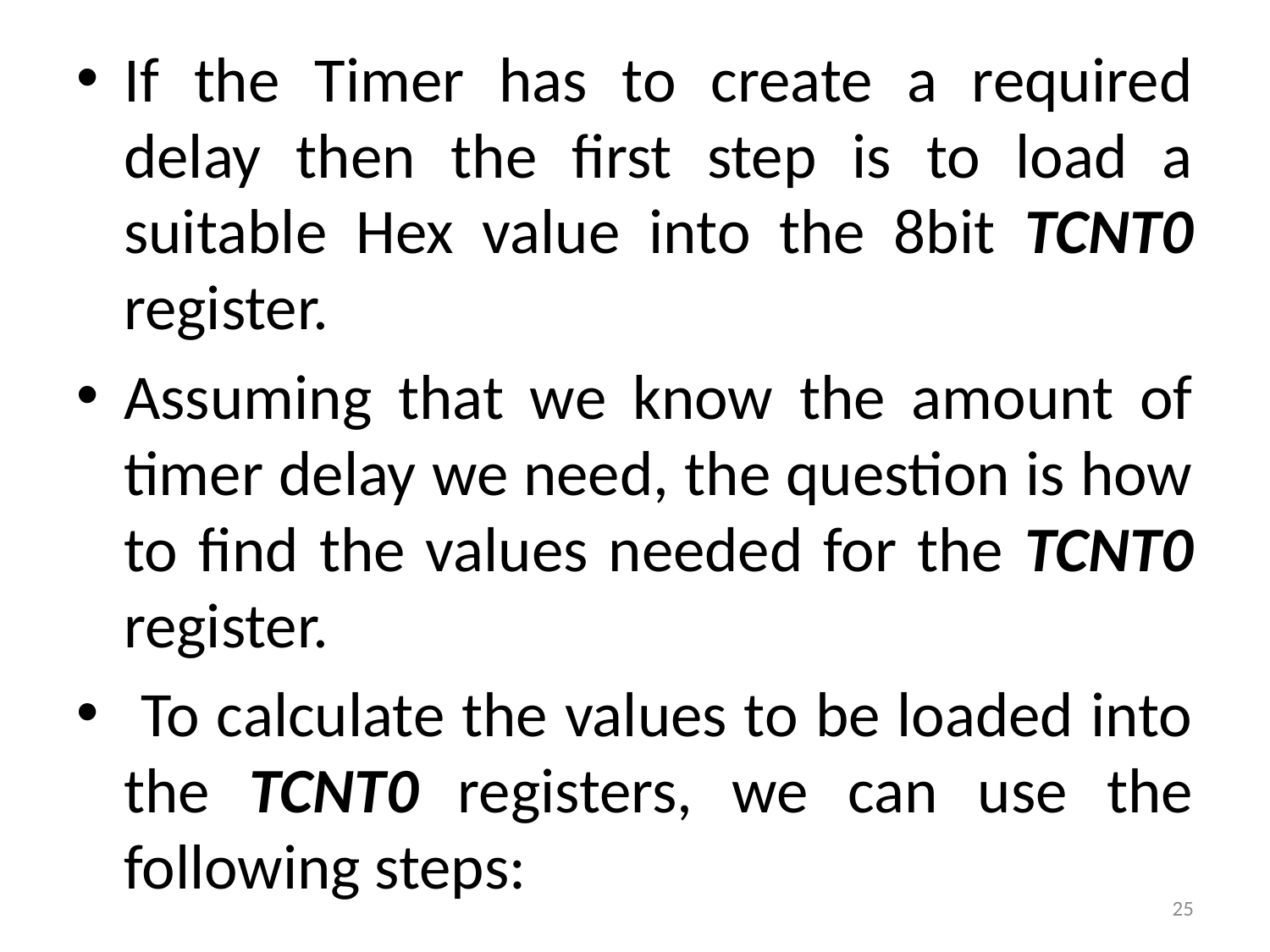

If the Timer has to create a required delay then the first step is to load a suitable Hex value into the 8bit TCNT0 register.
Assuming that we know the amount of timer delay we need, the question is how to find the values needed for the TCNT0 register.
 To calculate the values to be loaded into the TCNT0 registers, we can use the following steps:
25